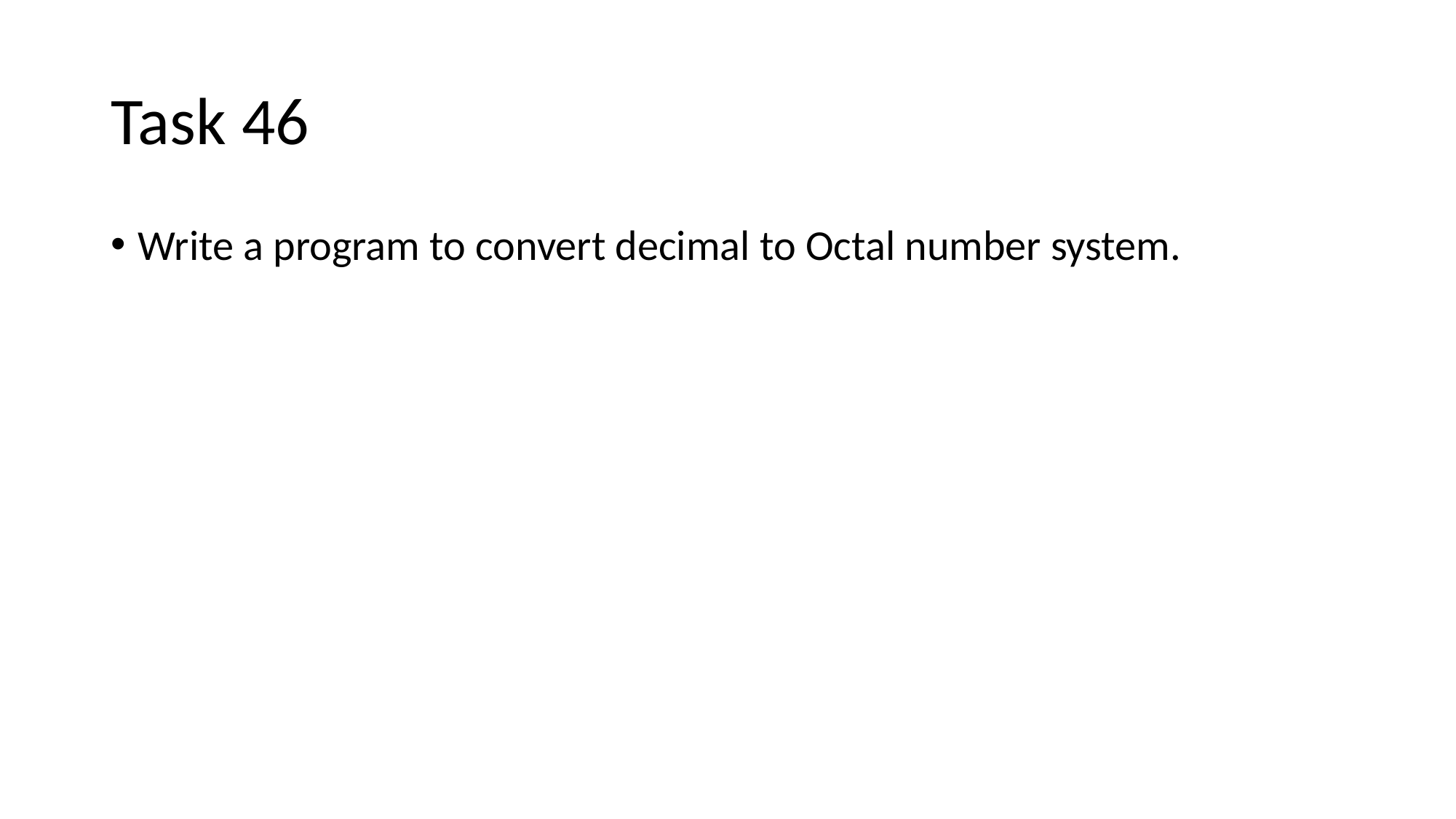

# Task 46
Write a program to convert decimal to Octal number system.